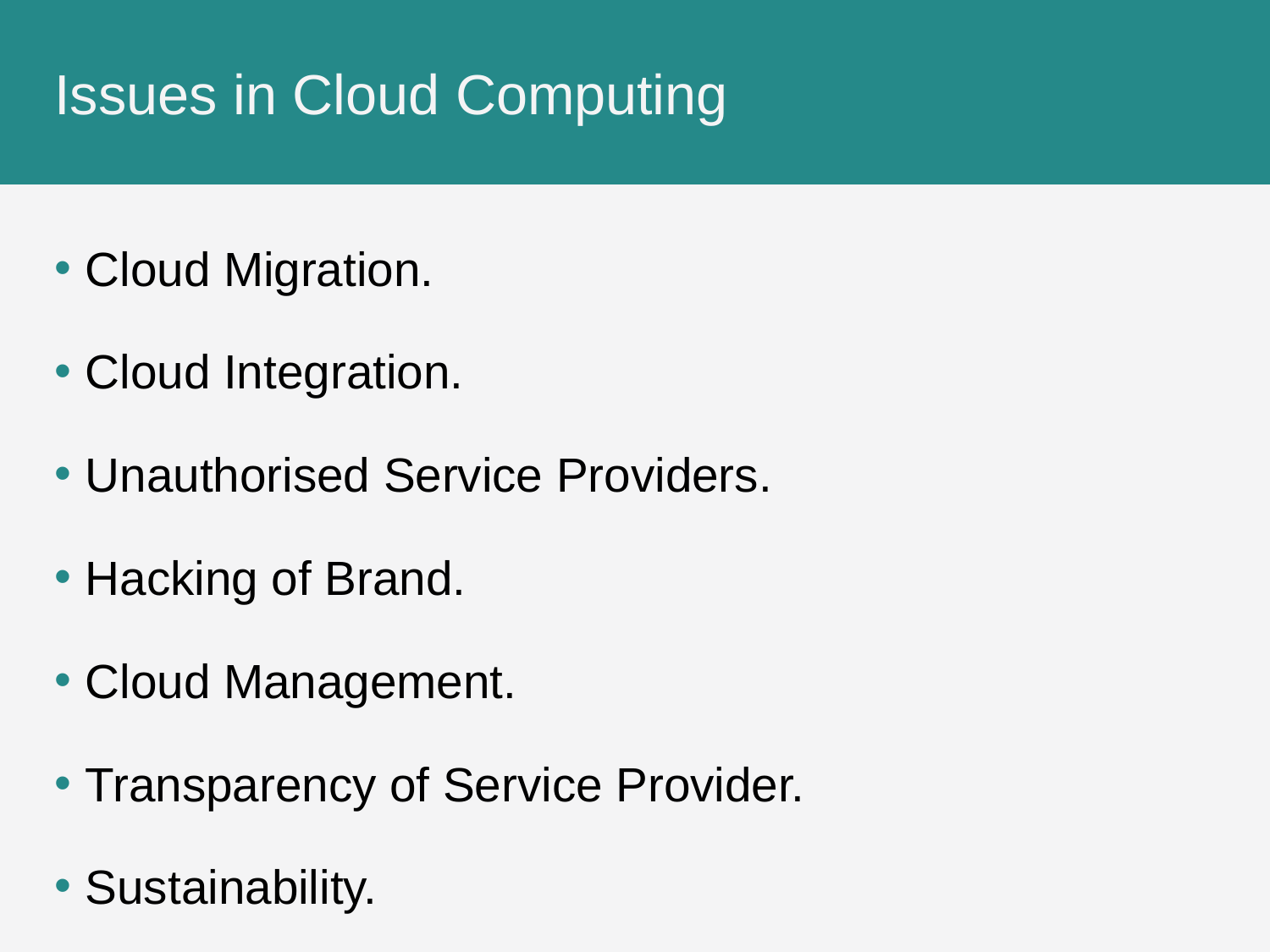

# Issues in Cloud Computing
Cloud Migration.
Cloud Integration.
Unauthorised Service Providers.
Hacking of Brand.
Cloud Management.
Transparency of Service Provider.
Sustainability.